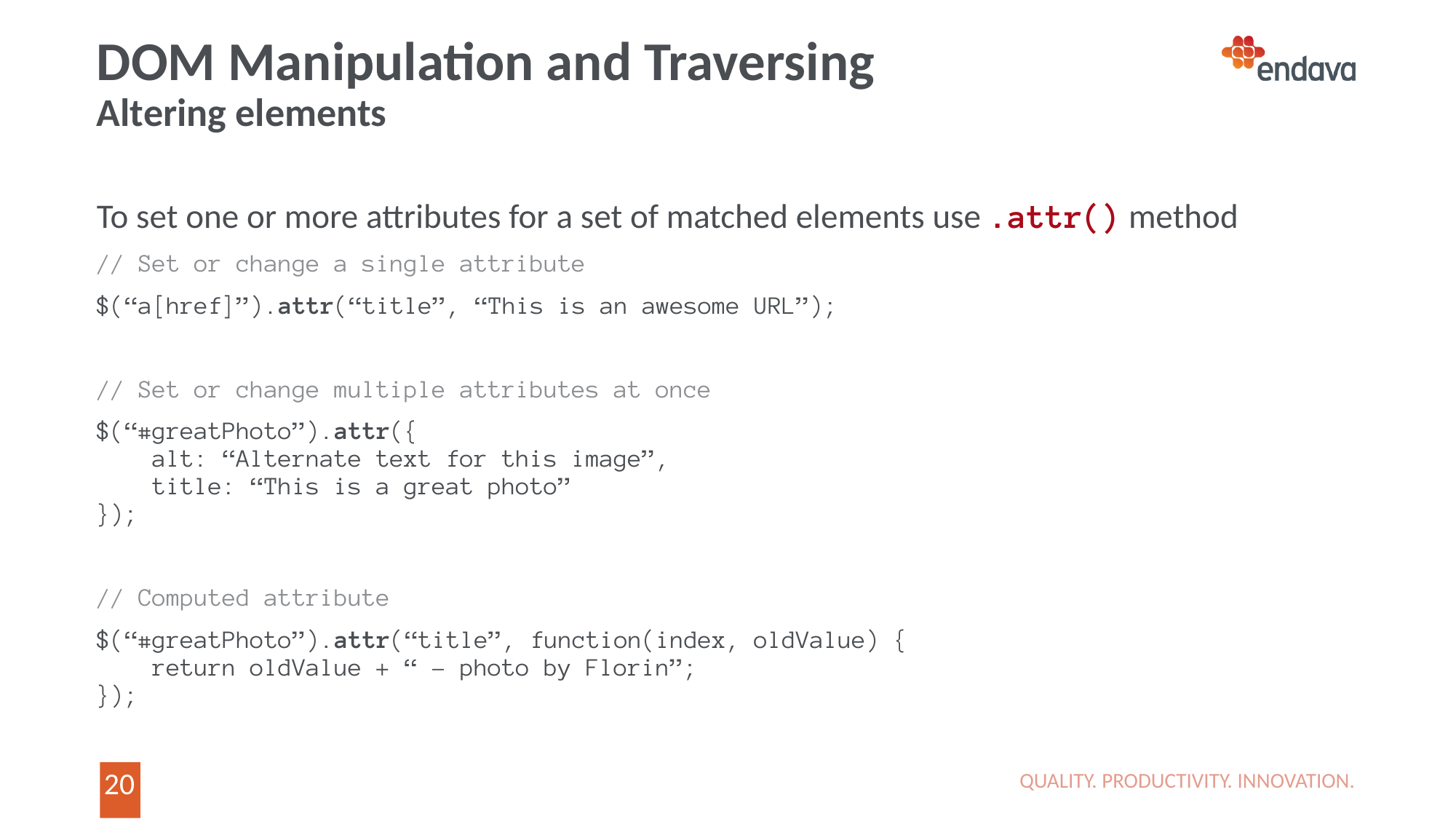

# DOM Manipulation and Traversing Altering elements
To set one or more attributes for a set of matched elements use .attr() method
// Set or change a single attribute
$(“a[href]”).attr(“title”, “This is an awesome URL”);

// Set or change multiple attributes at once
$(“#greatPhoto”).attr({
    alt: “Alternate text for this image”,
    title: “This is a great photo”
});

// Computed attribute
$(“#greatPhoto”).attr(“title”, function(index, oldValue) {
    return oldValue + “ – photo by Florin”;
});
QUALITY. PRODUCTIVITY. INNOVATION.